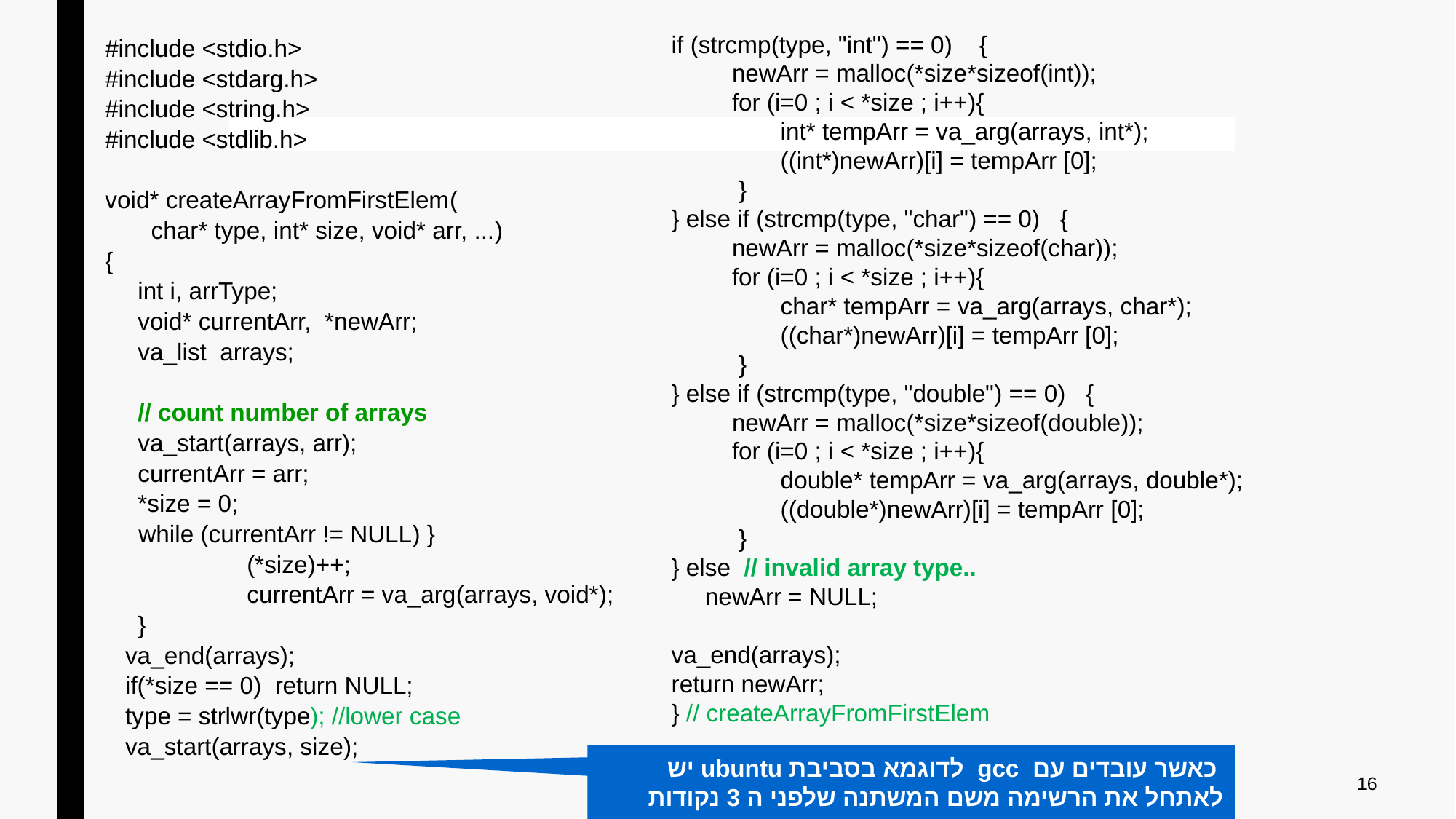

if (strcmp(type, "int") == 0)    {
         newArr = malloc(*size*sizeof(int));
         for (i=0 ; i < *size ; i++){
	int* tempArr = va_arg(arrays, int*);
 	((int*)newArr)[i] = tempArr [0];
          }
} else if (strcmp(type, "char") == 0)   {
         newArr = malloc(*size*sizeof(char));
         for (i=0 ; i < *size ; i++){
	char* tempArr = va_arg(arrays, char*);
 	((char*)newArr)[i] = tempArr [0];
          }
} else if (strcmp(type, "double") == 0)   {
         newArr = malloc(*size*sizeof(double));
         for (i=0 ; i < *size ; i++){
	double* tempArr = va_arg(arrays, double*);
 	((double*)newArr)[i] = tempArr [0];
          }
} else  // invalid array type..
     newArr = NULL;

va_end(arrays);
return newArr;
} // createArrayFromFirstElem
#include <stdio.h>
#include <stdarg.h>
#include <string.h>
#include <stdlib.h>

void* createArrayFromFirstElem(
	  char* type, int* size, void* arr, ...)
{
	int i, arrType;
	void* currentArr,  *newArr;
	va_list  arrays;

	// count number of arrays
	va_start(arrays, arr);
	currentArr = arr;
	*size = 0;
     while (currentArr != NULL) }
		(*size)++;
		currentArr = va_arg(arrays, void*);
	}
   va_end(arrays);
   if(*size == 0)  return NULL;
   type = strlwr(type); //lower case
   va_start(arrays, size);

 כאשר עובדים עם  gcc  לדוגמא בסביבת ubuntu יש לאתחל את הרשימה משם המשתנה שלפני ה 3 נקודות
16